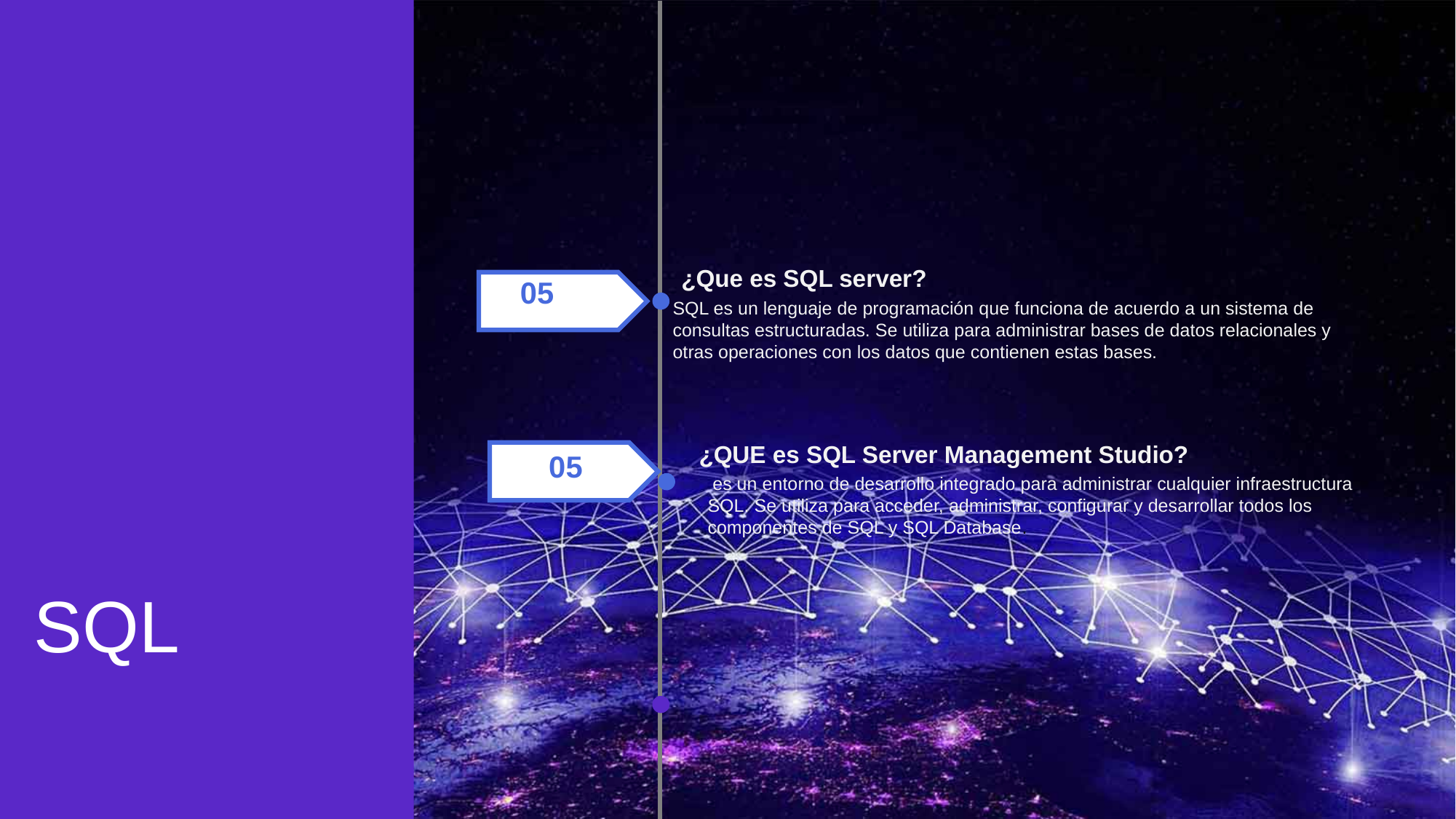

¿Que es SQL server?
SQL es un lenguaje de programación que funciona de acuerdo a un sistema de consultas estructuradas. Se utiliza para administrar bases de datos relacionales y otras operaciones con los datos que contienen estas bases.
05

¿QUE es SQL Server Management Studio?
 es un entorno de desarrollo integrado para administrar cualquier infraestructura SQL. Se utiliza para acceder, administrar, configurar y desarrollar todos los componentes de SQL y SQL Database.

05

SQL